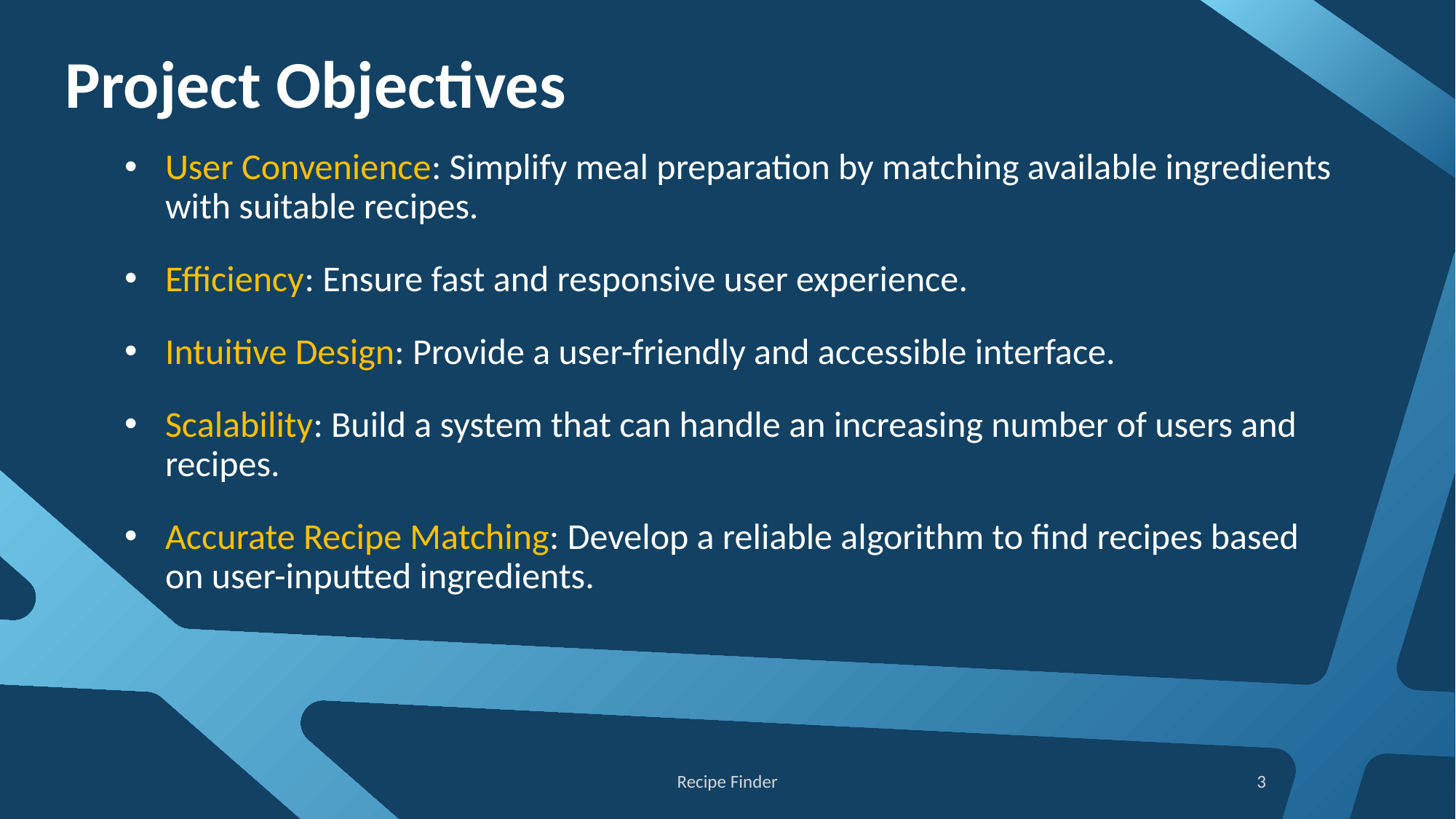

Project Objectives
User Convenience: Simplify meal preparation by matching available ingredients with suitable recipes.
Efficiency: Ensure fast and responsive user experience.
Intuitive Design: Provide a user-friendly and accessible interface.
Scalability: Build a system that can handle an increasing number of users and recipes.
Accurate Recipe Matching: Develop a reliable algorithm to find recipes based on user-inputted ingredients.
Recipe Finder
3